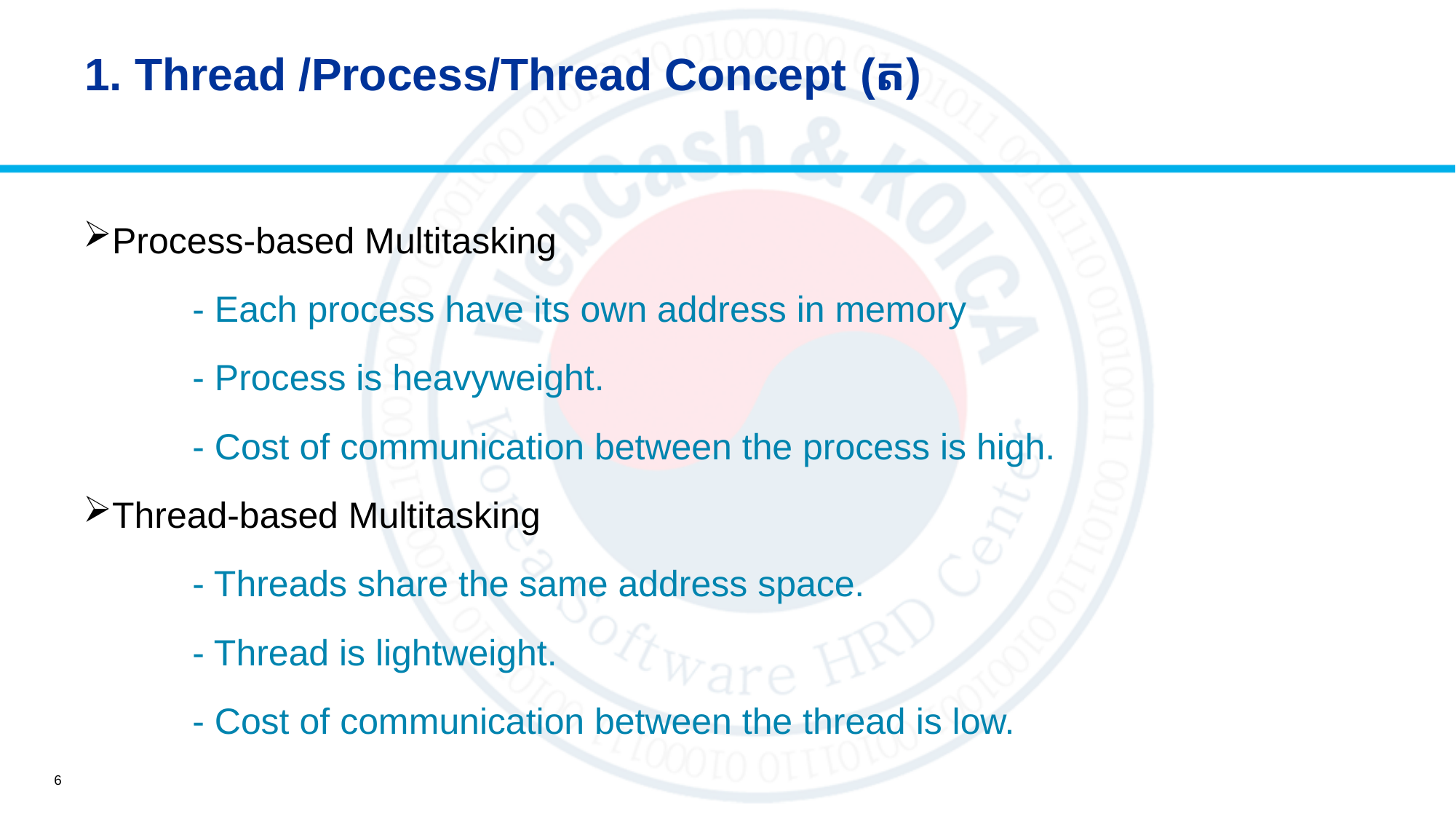

# 1. Thread /Process/Thread Concept (ត)
Process-based Multitasking
	- Each process have its own address in memory
	- Process is heavyweight.
	- Cost of communication between the process is high.
Thread-based Multitasking
	- Threads share the same address space.
	- Thread is lightweight.
	- Cost of communication between the thread is low.
6